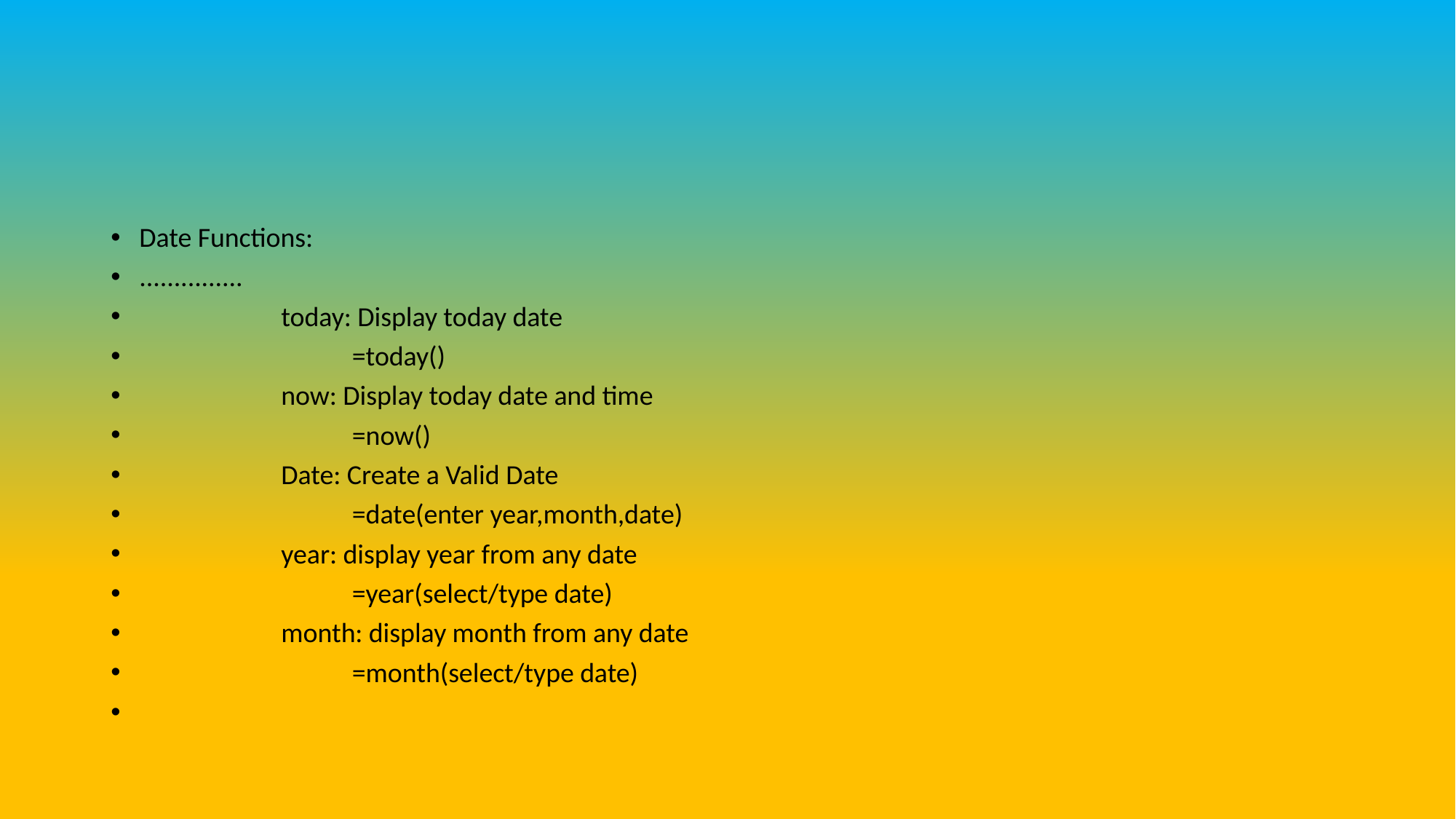

#
Date Functions:
...............
 	 	today: Display today date
 	 	 	=today()
 	 	now: Display today date and time
 	 	 	=now()
 	 	Date: Create a Valid Date
 	 	 	=date(enter year,month,date)
 	 	year: display year from any date
 	 	 	=year(select/type date)
 	 	month: display month from any date
 	 	 	=month(select/type date)